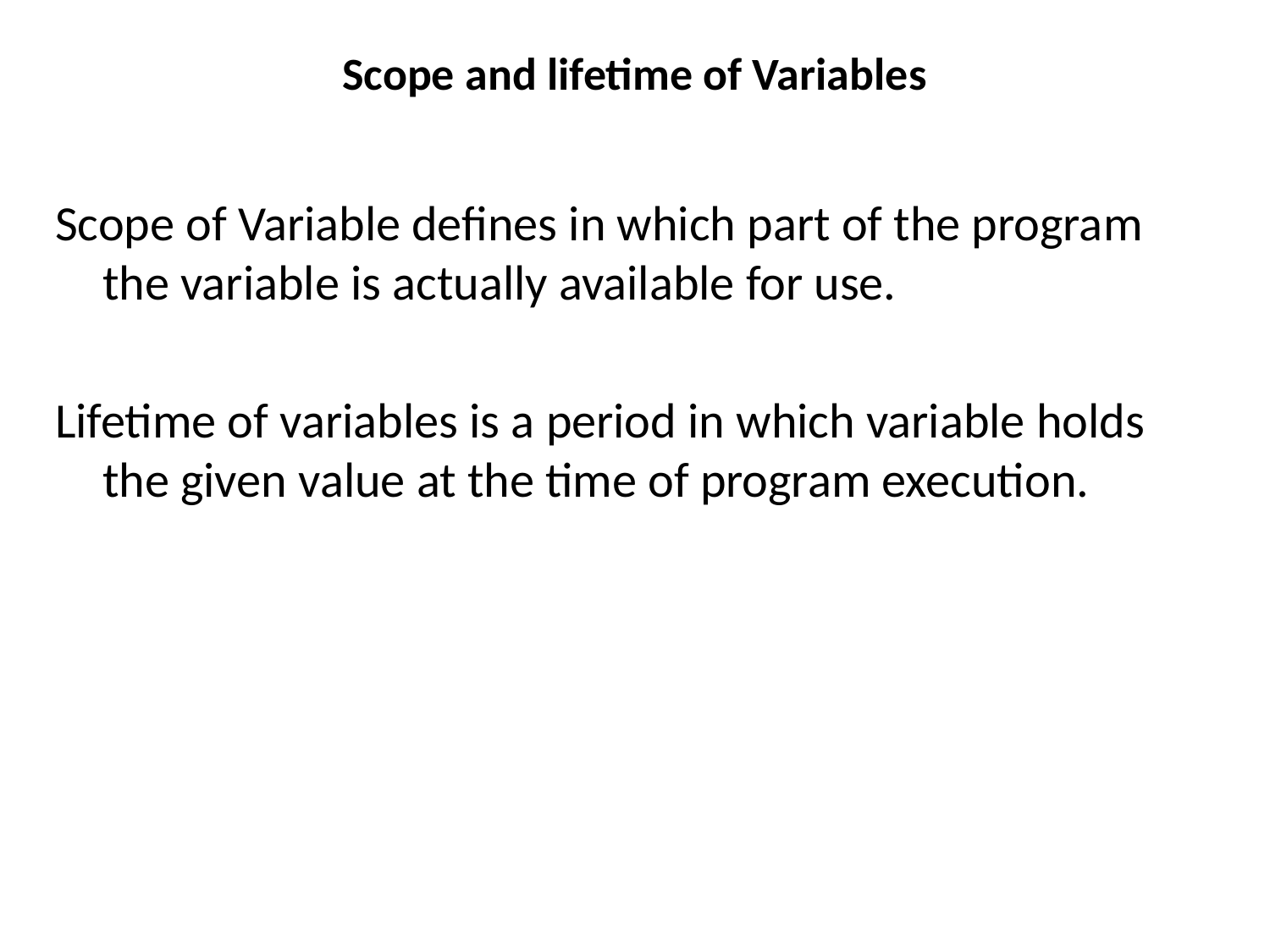

# Scope and lifetime of Variables

Scope of Variable defines in which part of the program the variable is actually available for use.

Lifetime of variables is a period in which variable holds the given value at the time of program execution.